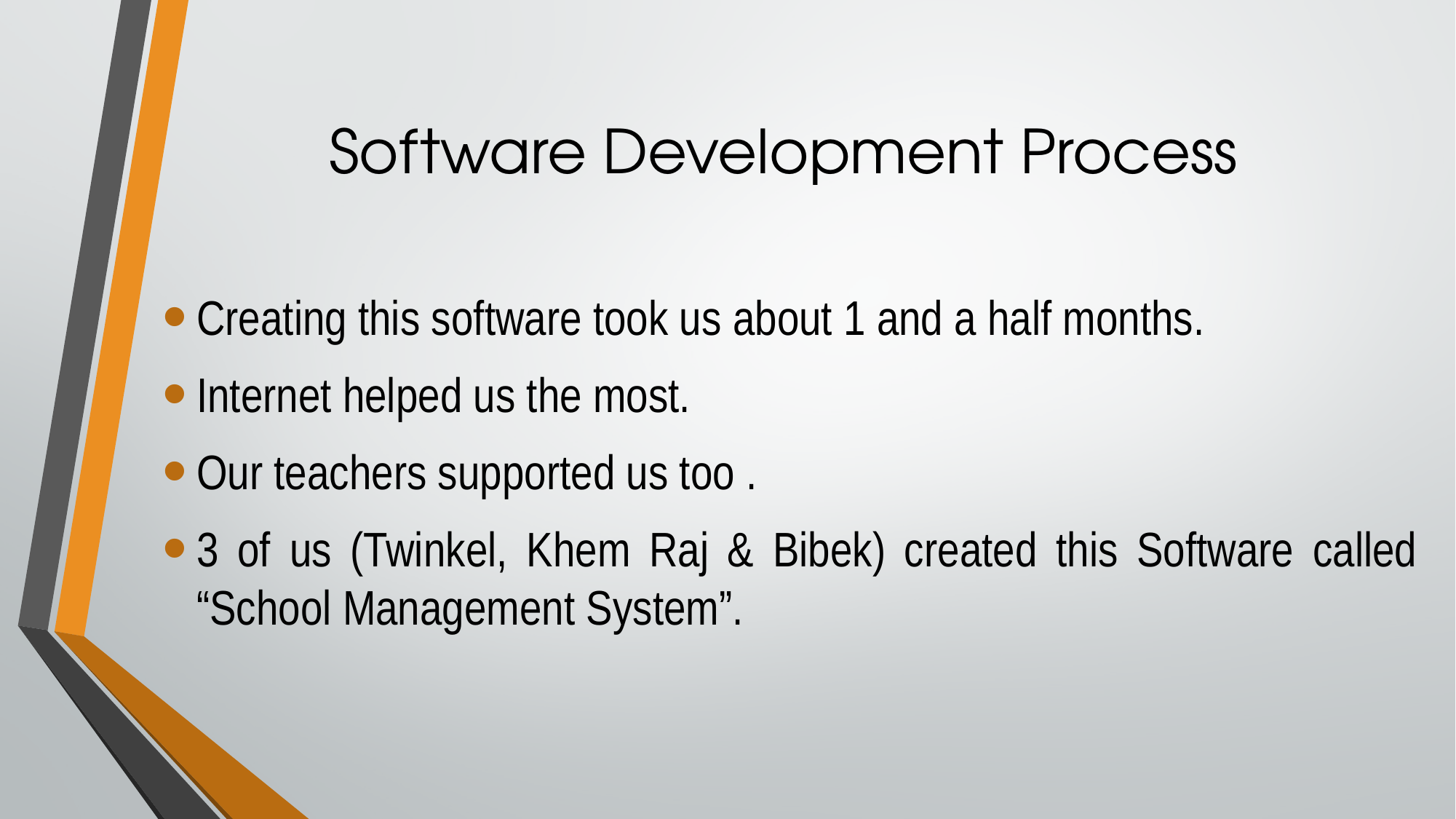

Software Development Process
Creating this software took us about 1 and a half months.
Internet helped us the most.
Our teachers supported us too .
3 of us (Twinkel, Khem Raj & Bibek) created this Software called “School Management System”.